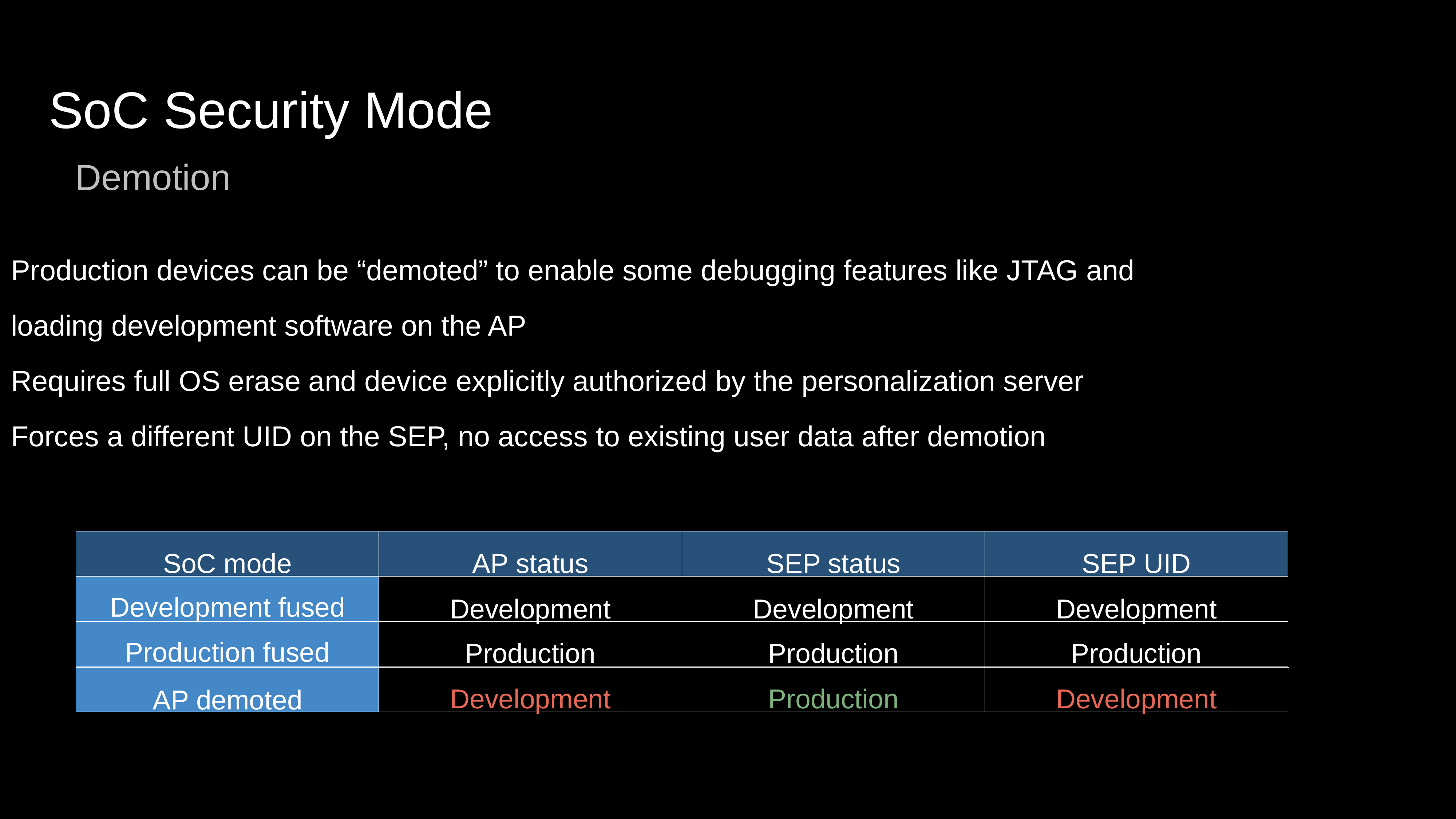

SoC Security Mode
Demotion
Production devices can be “demoted” to enable some debugging features like JTAG and
loading development software on the AP
Requires full OS erase and device explicitly authorized by the personalization server
Forces a different UID on the SEP, no access to existing user data after demotion

SoC mode
AP status
SEP status
SEP UID

Development fused
Development
Development
Development

Production fused
Production
Production
Production

Development
Production
Development
AP demoted